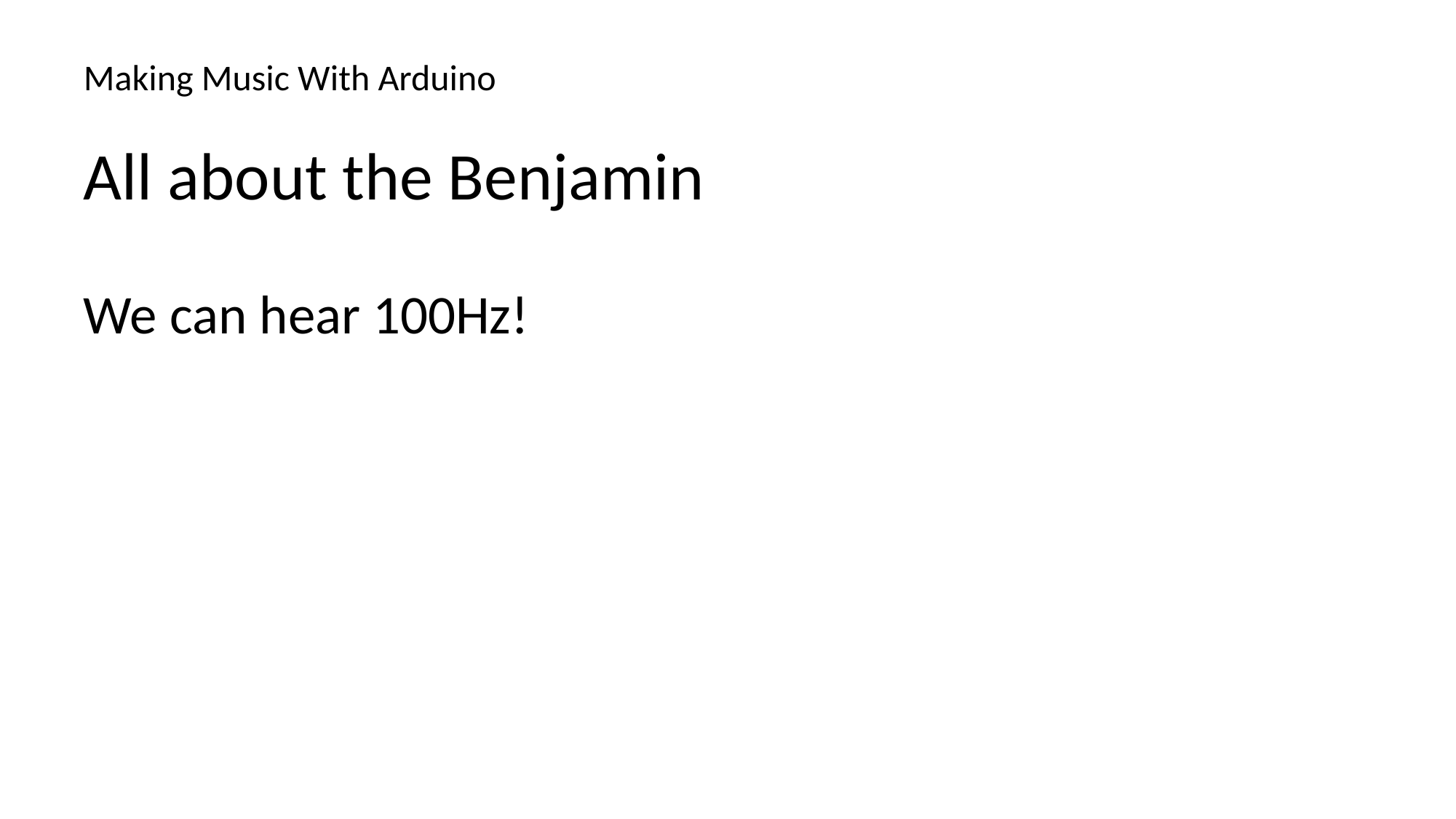

# Making Music With Arduino
All about the Benjamin

We can hear 100Hz!